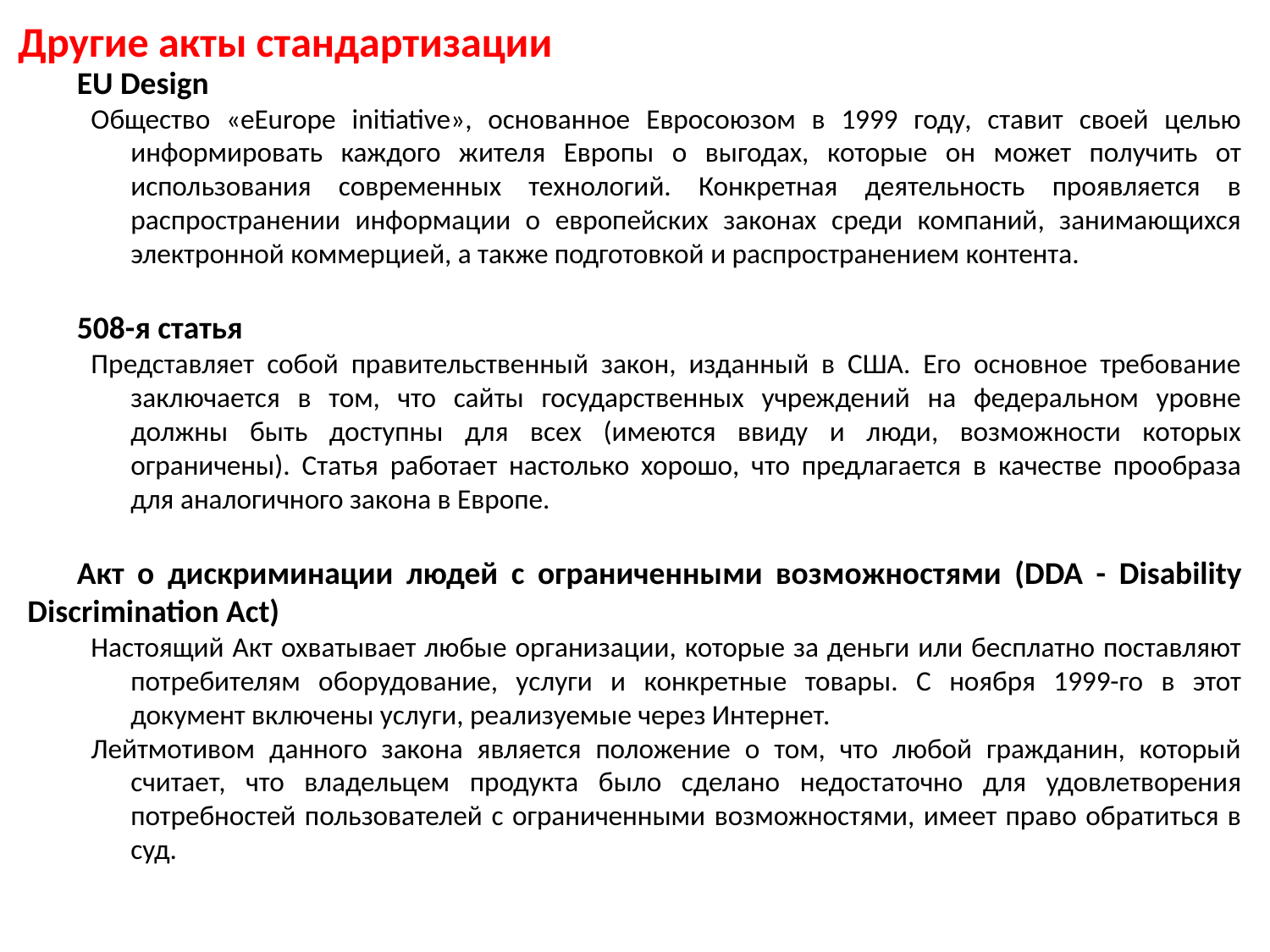

Другие акты стандартизации
EU Design
Общество «eEurope initiative», основанное Евросоюзом в 1999 году, ставит своей целью информировать каждого жителя Европы о выгодах, которые он может получить от использования современных технологий. Конкретная деятельность проявляется в распространении информации о европейских законах среди компаний, занимающихся электронной коммерцией, а также подготовкой и распространением контента.

508-я статья
Представляет собой правительственный закон, изданный в США. Его основное требование заключается в том, что сайты государственных учреждений на федеральном уровне должны быть доступны для всех (имеются ввиду и люди, возможности которых ограничены). Статья работает настолько хорошо, что предлагается в качестве прообраза для аналогичного закона в Европе.

Акт о дискриминации людей с ограниченными возможностями (DDA - Disability Discrimination Act)
Настоящий Акт охватывает любые организации, которые за деньги или бесплатно поставляют потребителям оборудование, услуги и конкретные товары. С ноября 1999-го в этот документ включены услуги, реализуемые через Интернет.
Лейтмотивом данного закона является положение о том, что любой гражданин, который считает, что владельцем продукта было сделано недостаточно для удовлетворения потребностей пользователей с ограниченными возможностями, имеет право обратиться в суд.